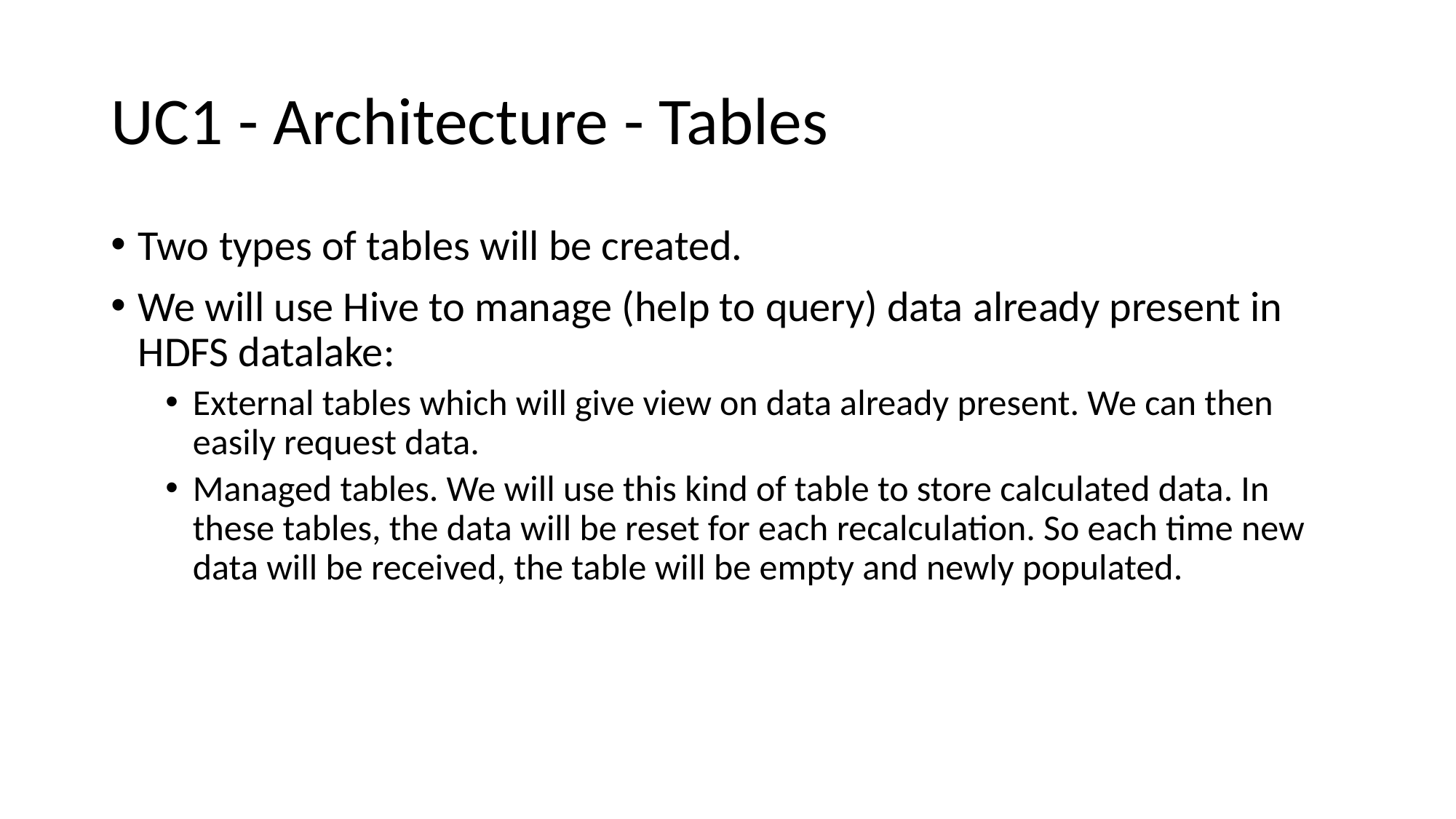

# UC1 - Architecture - Tables
Two types of tables will be created.
We will use Hive to manage (help to query) data already present in HDFS datalake:
External tables which will give view on data already present. We can then easily request data.
Managed tables. We will use this kind of table to store calculated data. In these tables, the data will be reset for each recalculation. So each time new data will be received, the table will be empty and newly populated.